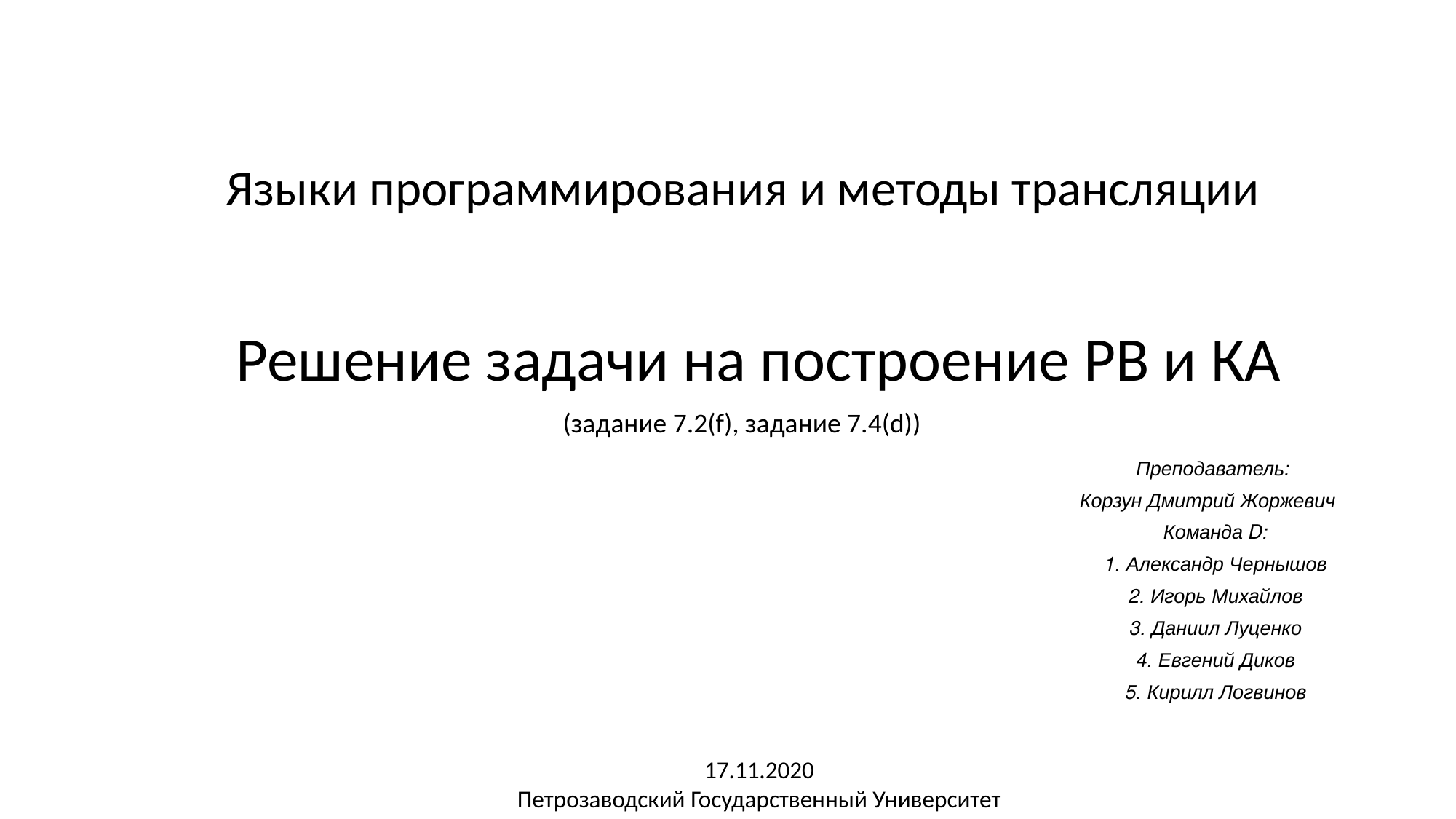

Языки программирования и методы трансляции
# Решение задачи на построение РВ и КА
(задание 7.2(f), задание 7.4(d))

Преподаватель:
Корзун Дмитрий Жоржевич
Команда D:
1. Александр Чернышов
2. Игорь Михайлов
3. Даниил Луценко
4. Евгений Диков
5. Кирилл Логвинов
17.11.2020
Петрозаводский Государственный Университет